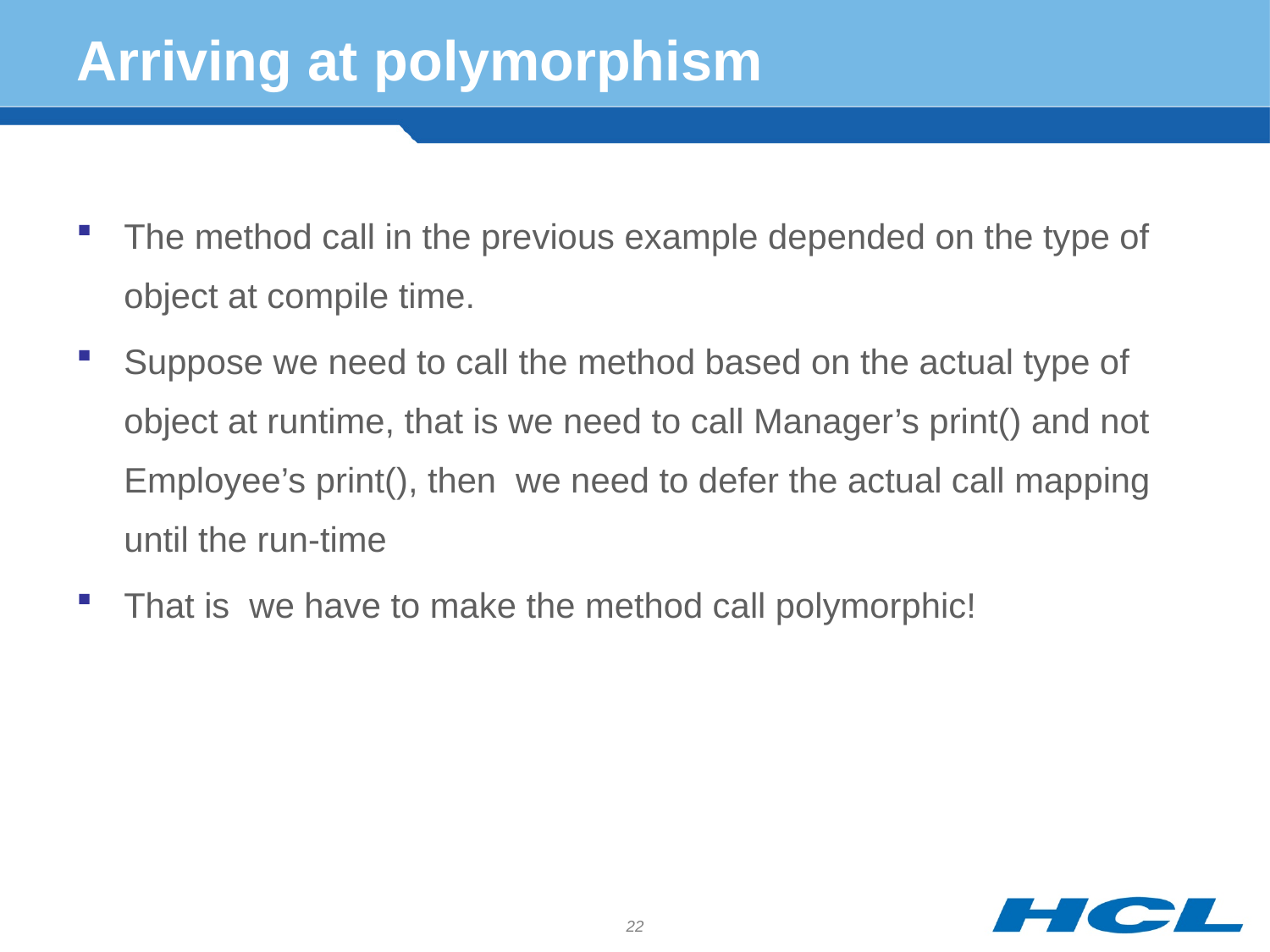

# Arriving at polymorphism
The method call in the previous example depended on the type of object at compile time.
Suppose we need to call the method based on the actual type of object at runtime, that is we need to call Manager’s print() and not Employee’s print(), then  we need to defer the actual call mapping until the run-time
That is  we have to make the method call polymorphic!
22